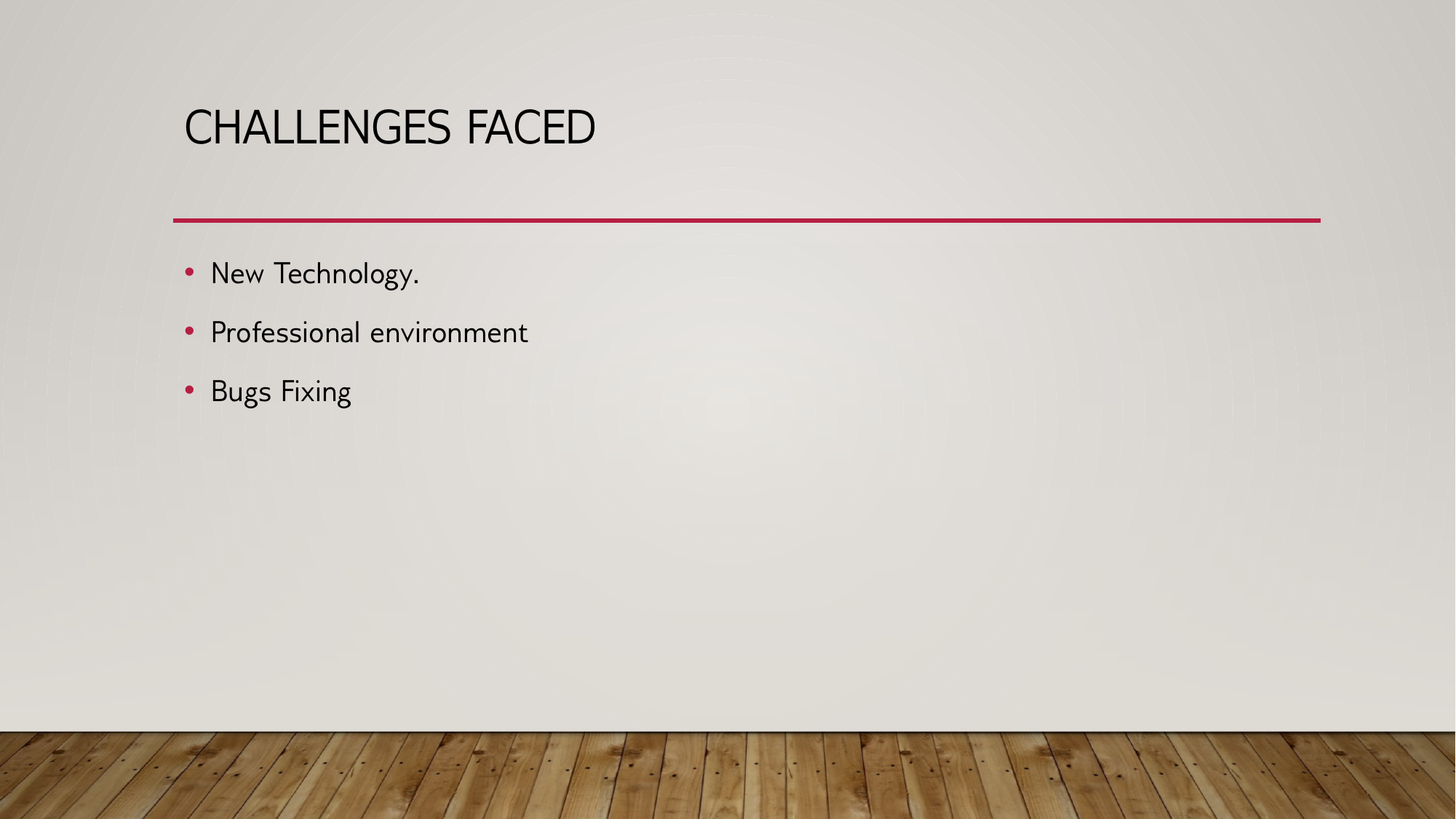

# Challenges faced
New Technology.
Professional environment
Bugs Fixing